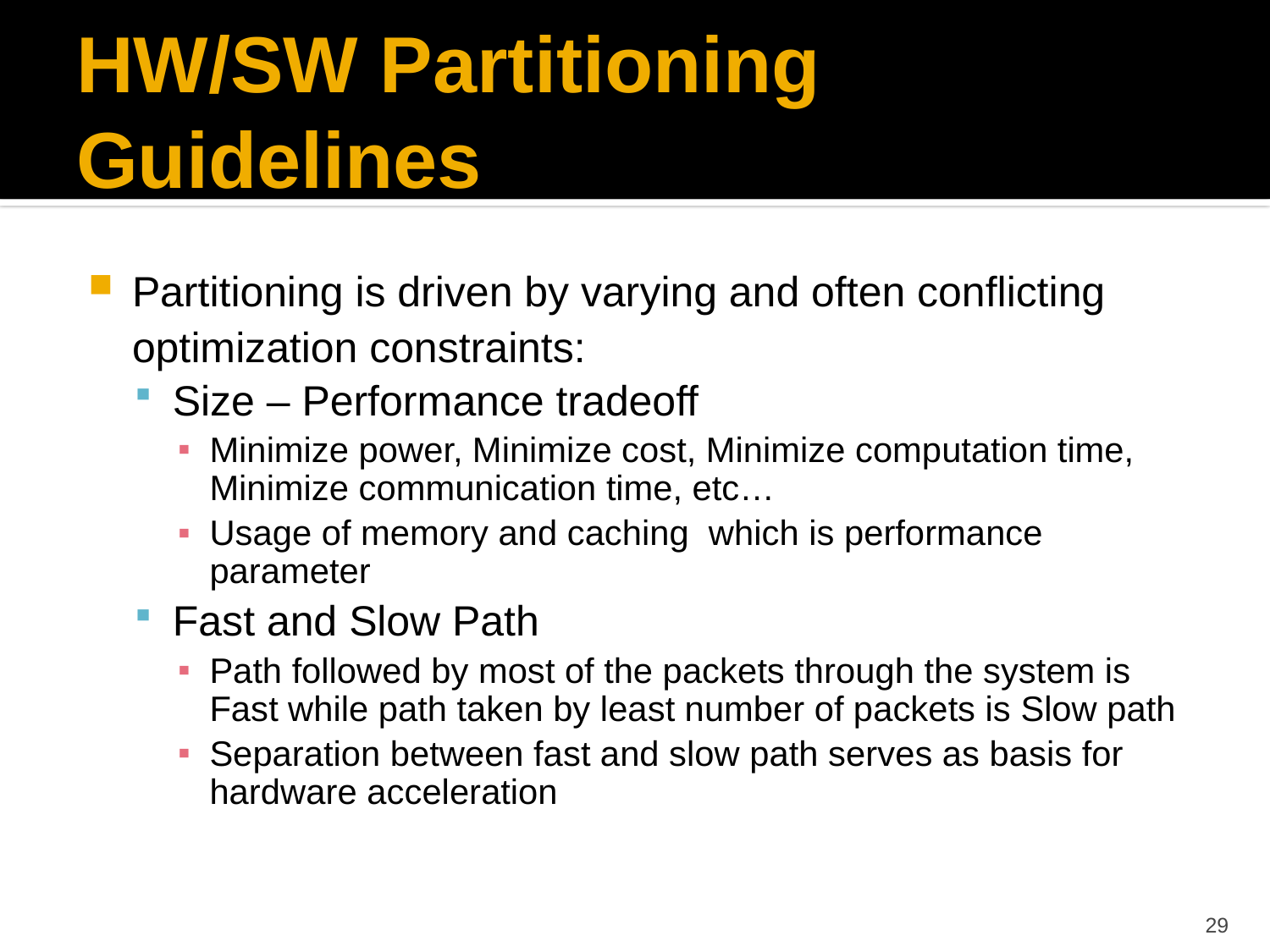

# HW/SW Partitioning Guidelines
Partitioning is driven by varying and often conflicting optimization constraints:
Size – Performance tradeoff
Minimize power, Minimize cost, Minimize computation time, Minimize communication time, etc…
Usage of memory and caching  which is performance parameter
Fast and Slow Path
Path followed by most of the packets through the system is Fast while path taken by least number of packets is Slow path
Separation between fast and slow path serves as basis for hardware acceleration

29